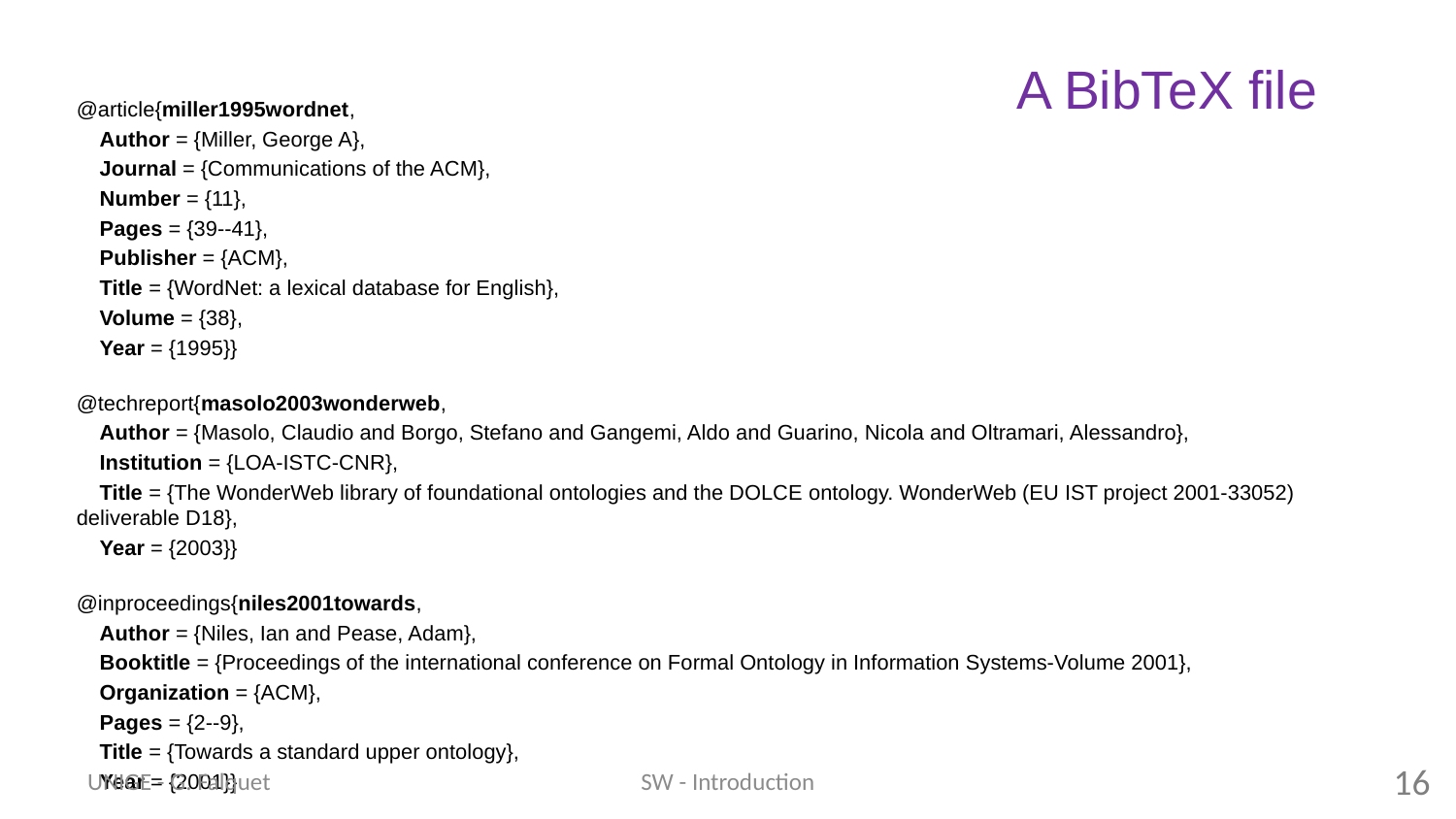

# A BibTeX file
@article{miller1995wordnet,
    Author = {Miller, George A},
    Journal = {Communications of the ACM},
    Number = {11},
    Pages = {39--41},
    Publisher = {ACM},
    Title = {WordNet: a lexical database for English},
    Volume = {38},
    Year = {1995}}
@techreport{masolo2003wonderweb,
    Author = {Masolo, Claudio and Borgo, Stefano and Gangemi, Aldo and Guarino, Nicola and Oltramari, Alessandro},
    Institution = {LOA-ISTC-CNR},
    Title = {The WonderWeb library of foundational ontologies and the DOLCE ontology. WonderWeb (EU IST project 2001-33052) deliverable D18},
    Year = {2003}}
@inproceedings{niles2001towards,
    Author = {Niles, Ian and Pease, Adam},
    Booktitle = {Proceedings of the international conference on Formal Ontology in Information Systems-Volume 2001},
    Organization = {ACM},
    Pages = {2--9},
    Title = {Towards a standard upper ontology},
    Year = {2001}}
UNIGE - G. Falquet
SW - Introduction
16